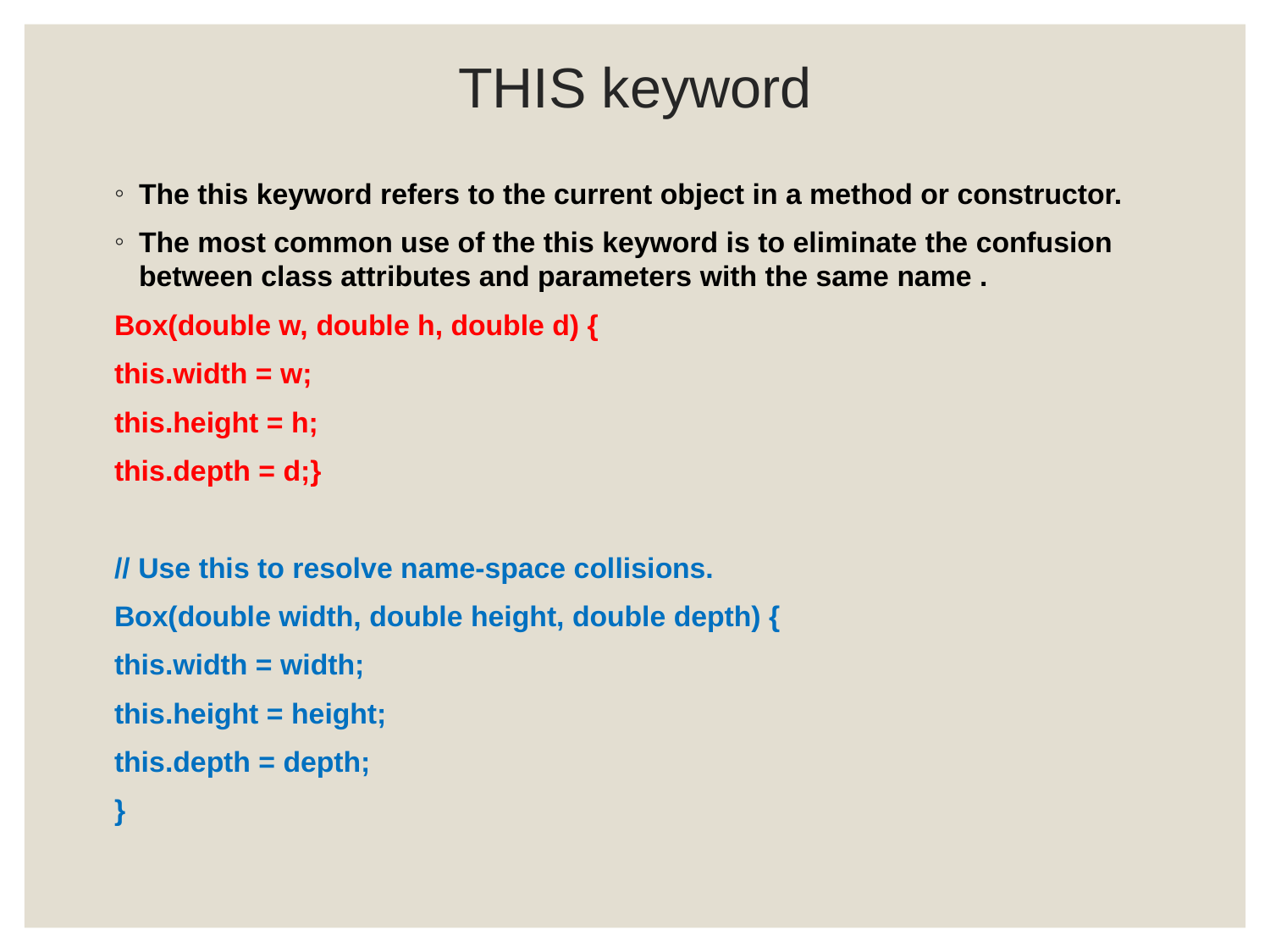

# THIS keyword
The this keyword refers to the current object in a method or constructor.
The most common use of the this keyword is to eliminate the confusion between class attributes and parameters with the same name .
Box(double w, double h, double d) {
this.width = w;
this.height = h;
this.depth = d;}

// Use this to resolve name-space collisions.
Box(double width, double height, double depth) {
this.width = width;
this.height = height;
this.depth = depth;
}